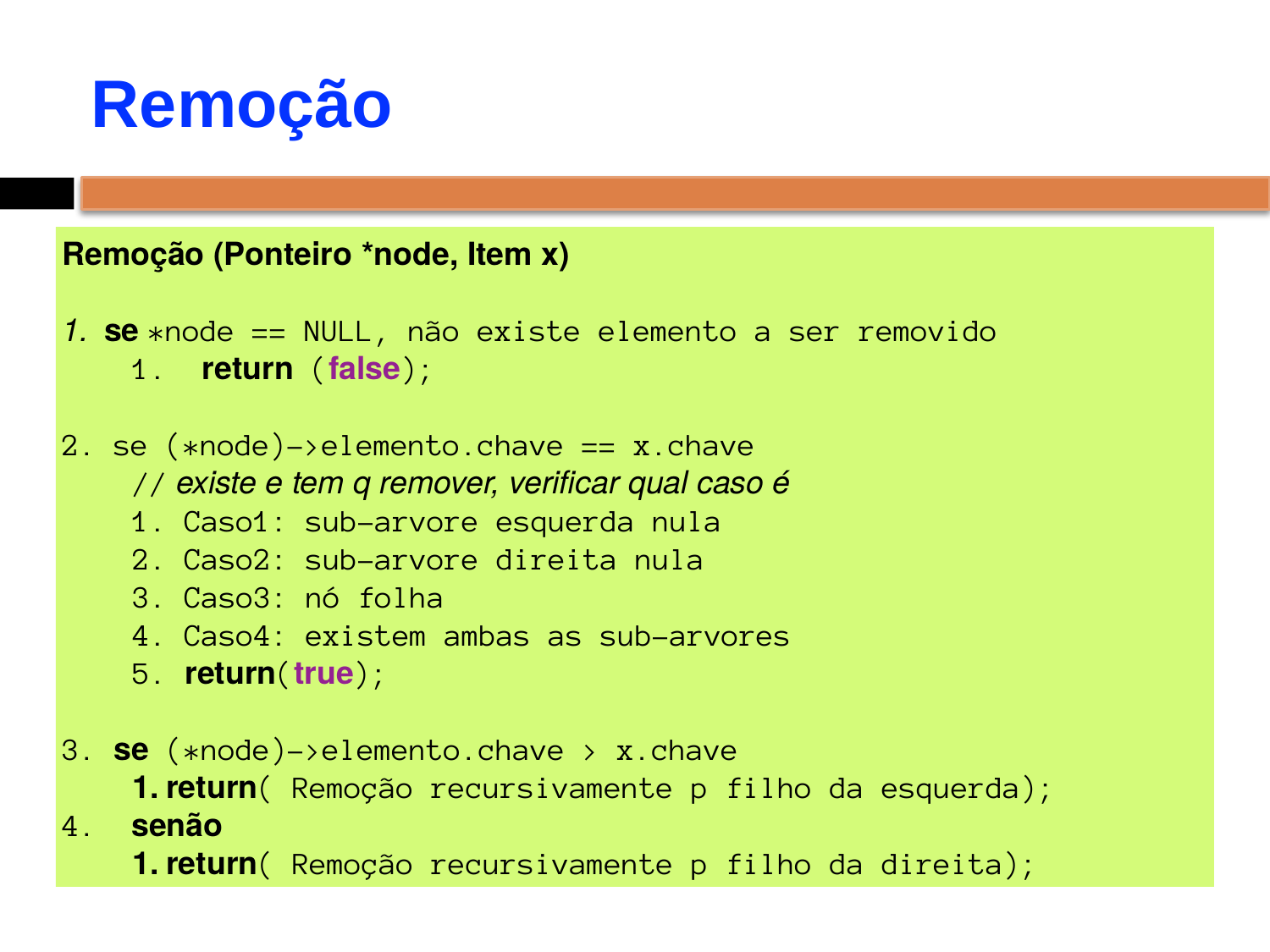

# Remoção
Remoção (Ponteiro *node, Item x)

 se *node == NULL, não existe elemento a ser removido
  return (false);

 se (*node)->elemento.chave == x.chave
// existe e tem q remover, verificar qual caso é
 Caso1: sub-arvore esquerda nula
 Caso2: sub-arvore direita nula
 Caso3: nó folha
 Caso4: existem ambas as sub-arvores
 return(true);

 se (*node)->elemento.chave > x.chave
return( Remoção recursivamente p filho da esquerda);
  senão
return( Remoção recursivamente p filho da direita);
37